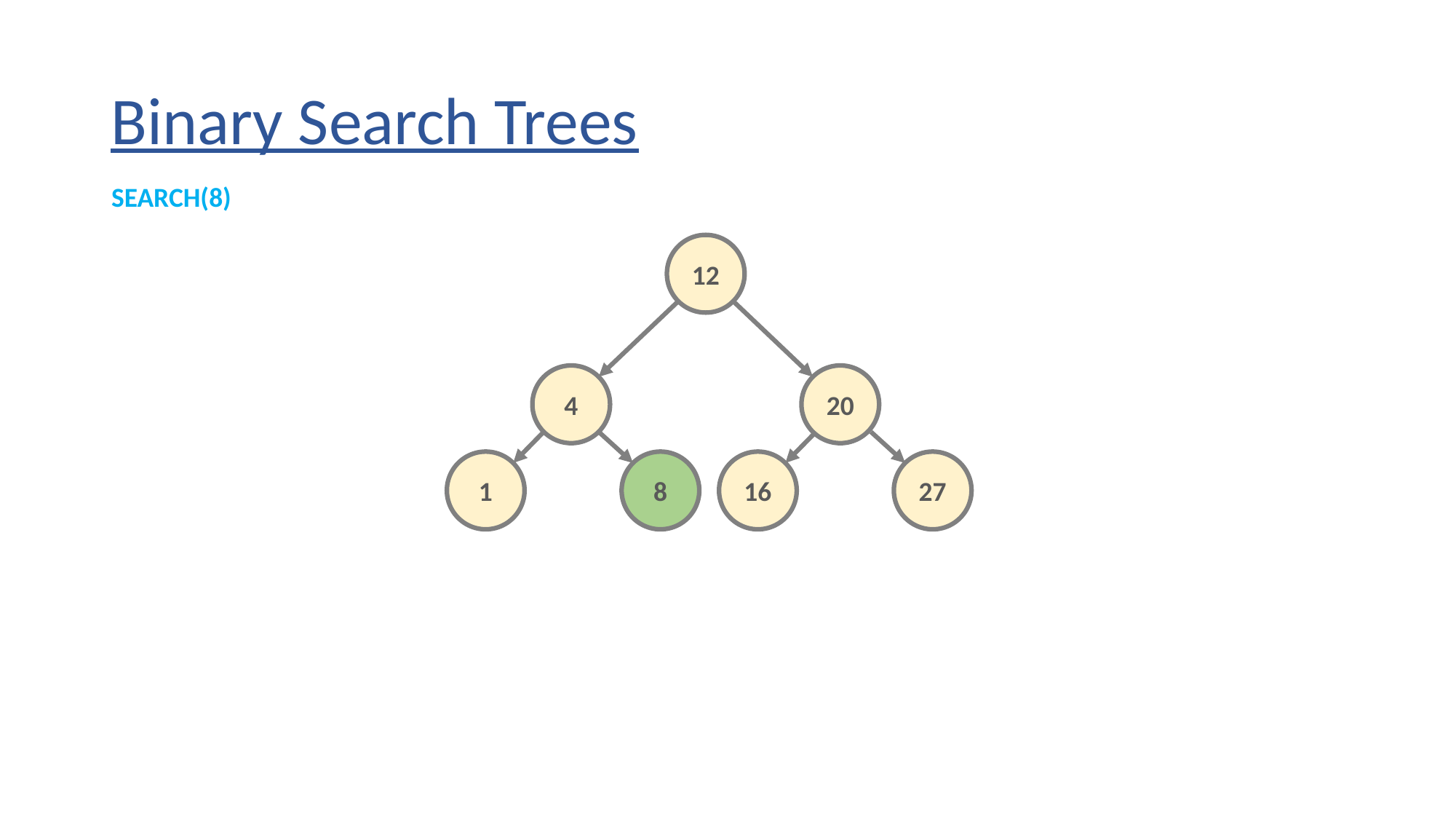

# Binary Search Trees
SEARCH(8)
12
4
20
1
8
16
27